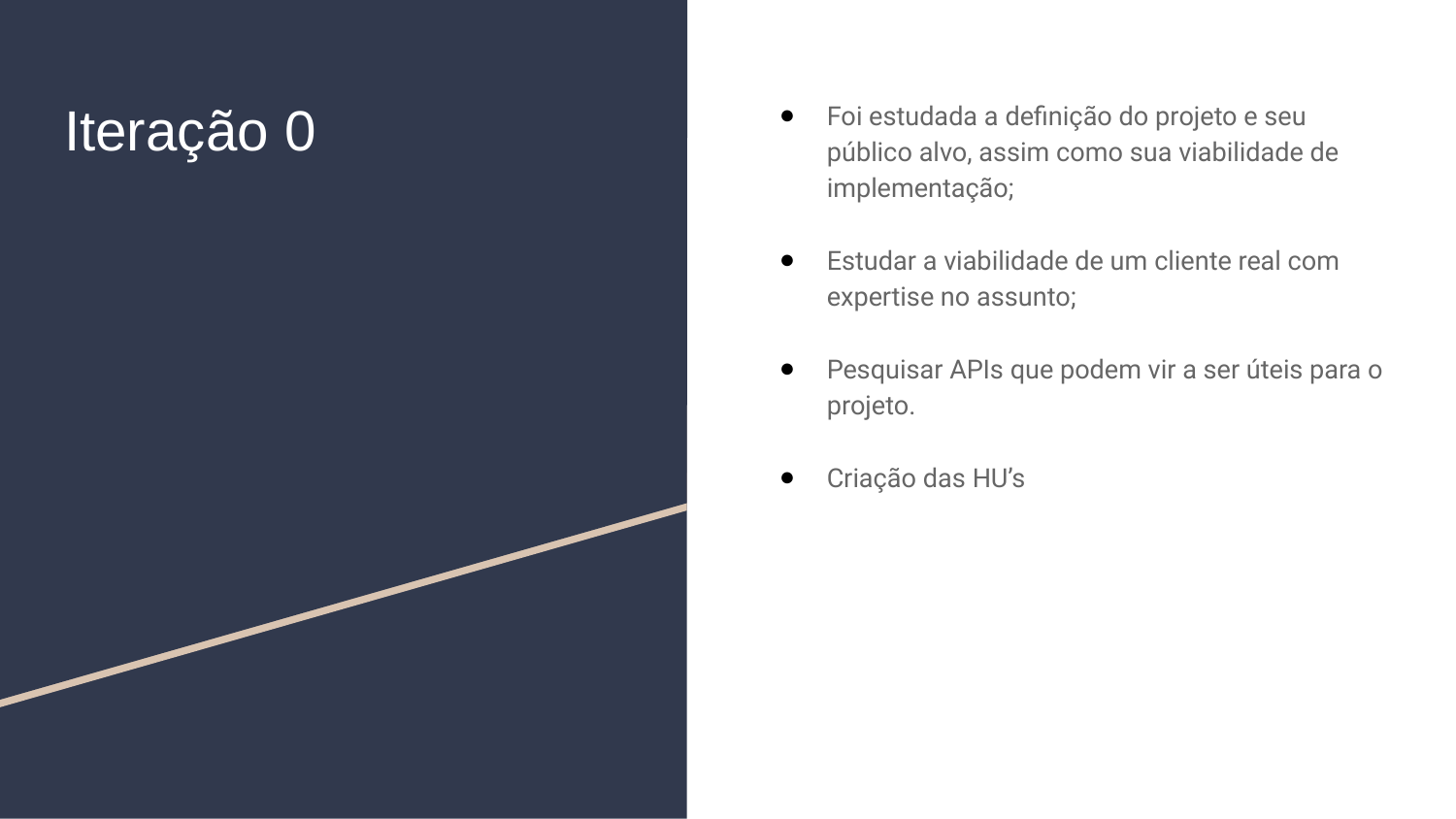

# Iteração 0
Foi estudada a definição do projeto e seu público alvo, assim como sua viabilidade de implementação;

Estudar a viabilidade de um cliente real com expertise no assunto;

Pesquisar APIs que podem vir a ser úteis para o projeto.

Criação das HU’s